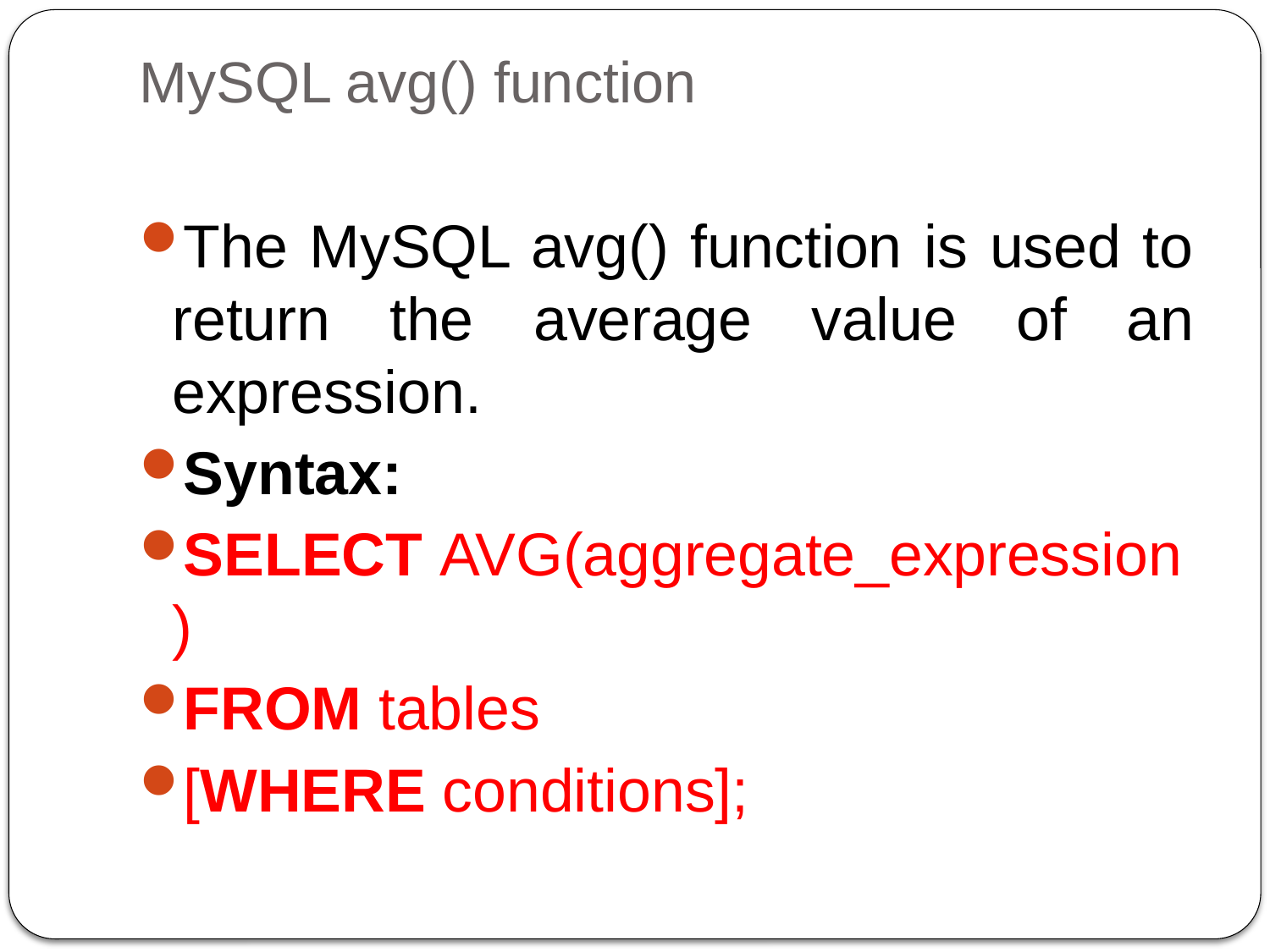

# MySQL avg() function
The MySQL avg() function is used to return the average value of an expression.
Syntax:
SELECT AVG(aggregate_expression)
FROM tables
[WHERE conditions];